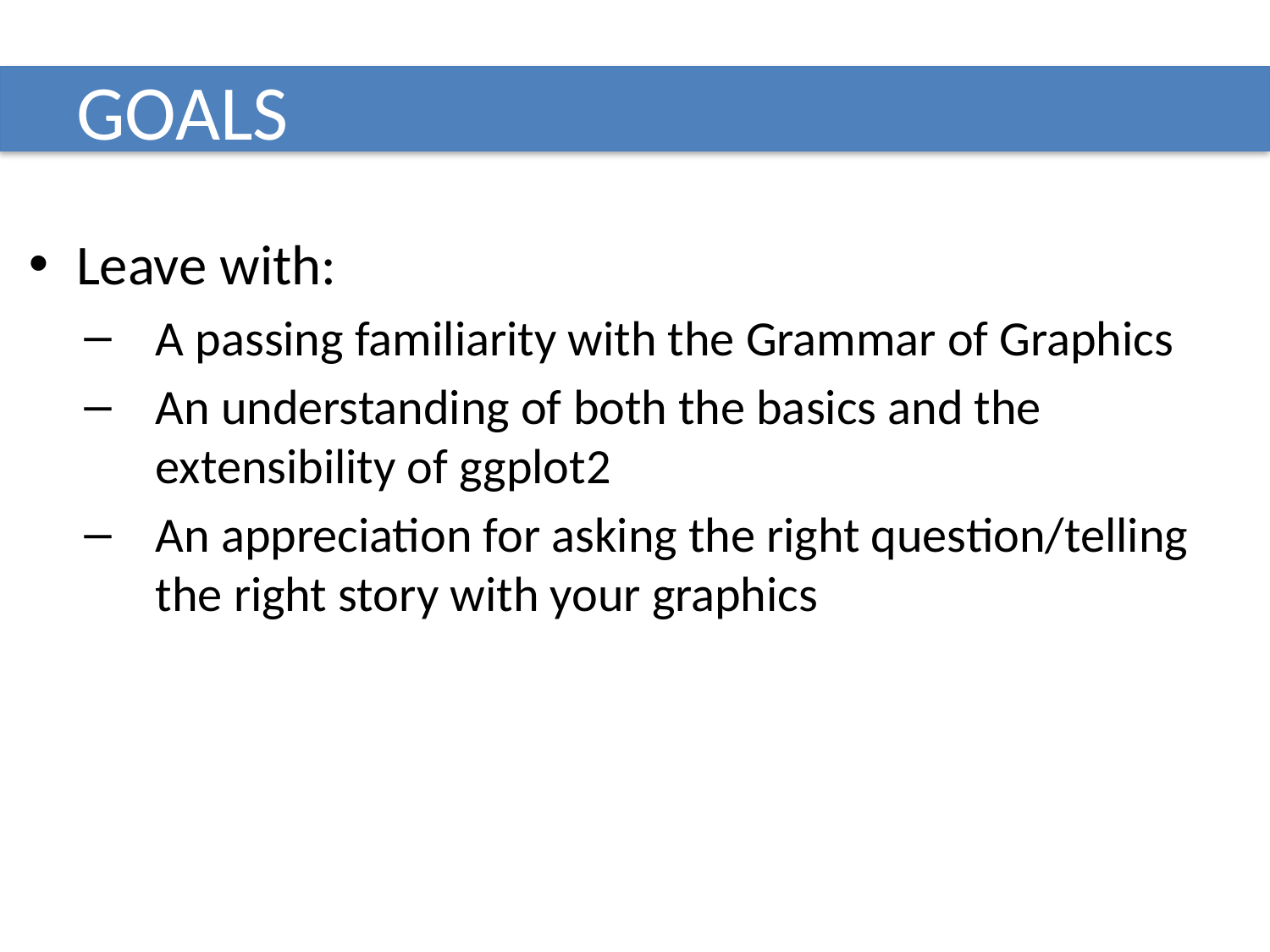

# Goals
Leave with:
A passing familiarity with the Grammar of Graphics
An understanding of both the basics and the extensibility of ggplot2
An appreciation for asking the right question/telling the right story with your graphics